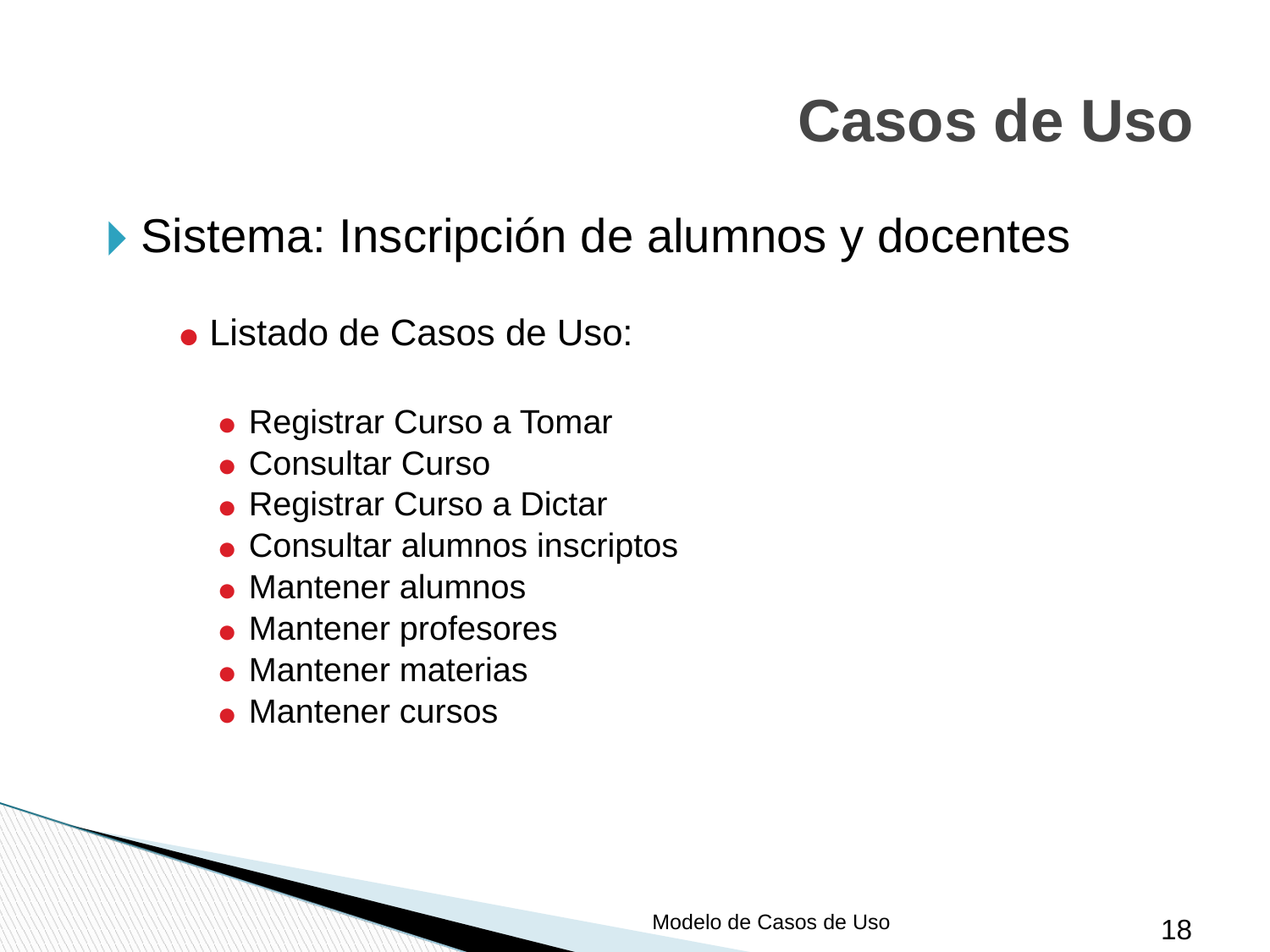

Casos de Uso
Sistema: Inscripción de alumnos y docentes

Listado de Casos de Uso:

Registrar Curso a Tomar
Consultar Curso
Registrar Curso a Dictar
Consultar alumnos inscriptos
Mantener alumnos
Mantener profesores
Mantener materias
Mantener cursos

Modelo de Casos de Uso
18